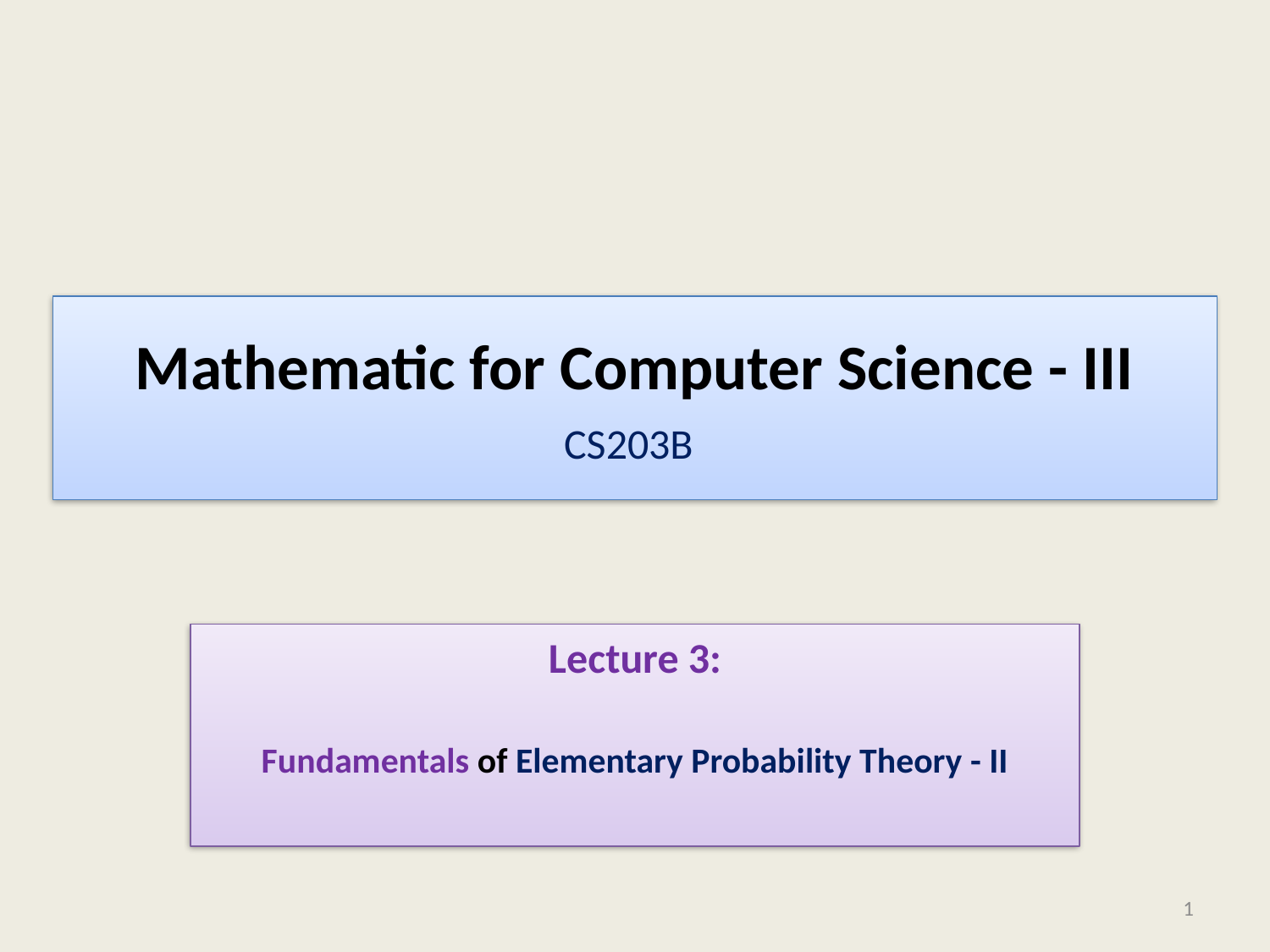

# Mathematic for Computer Science - III CS203B
Lecture 3:

Fundamentals of Elementary Probability Theory - II

1